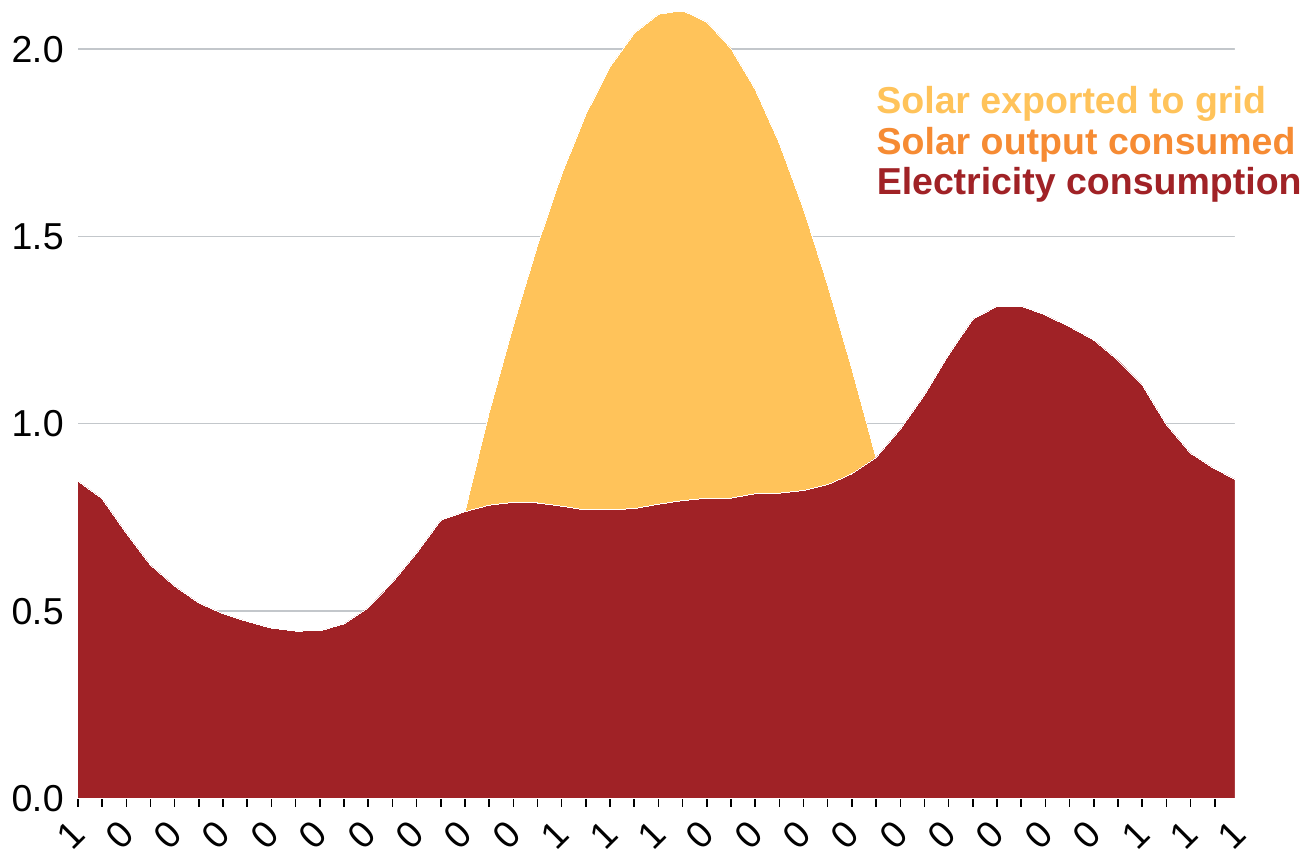

### Chart

| Category | Consumption2 | Solar PV (2 kW)2 | Solar PV (2 kW)4 | Solar PV (2 kW) | Consumption |
|---|---|---|---|---|---|
| 0 | 0.8465742766857147 | None | None | None | 0.8465742766857147 |
| 2.0833333333333332E-2 | 0.7999820709228516 | None | None | None | 0.7999820709228516 |
| 4.1666666666666664E-2 | 0.707781046628952 | None | None | None | 0.707781046628952 |
| 6.25E-2 | 0.6226306557655334 | None | None | None | 0.6226306557655334 |
| 8.3333333333333301E-2 | 0.5663510262966156 | None | None | None | 0.5663510262966156 |
| 0.104166666666667 | 0.521138459444046 | None | None | None | 0.521138459444046 |
| 0.125 | 0.4925984591245651 | None | None | None | 0.4925984591245651 |
| 0.14583333333333301 | 0.4717874228954315 | None | None | None | 0.4717874228954315 |
| 0.16666666666666599 | 0.45400795340538025 | None | None | None | 0.45400795340538025 |
| 0.1875 | 0.4459506422281265 | None | None | None | 0.4459506422281265 |
| 0.20833333333333301 | 0.4466446191072464 | None | None | None | 0.4466446191072464 |
| 0.22916666666666599 | 0.46538905799388885 | None | None | None | 0.46538905799388885 |
| 0.25 | 0.5085438340902328 | 0.0 | 0.0 | 0.0 | 0.5085438340902328 |
| 0.27083333333333298 | 0.5764529854059219 | 0.11086094397426113 | 0.11086094397426113 | 0.11086094397426113 | 0.5764529854059219 |
| 0.29166666666666602 | 0.654435396194458 | 0.31305105698493163 | 0.31305105698493163 | 0.31305105698493163 | 0.654435396194458 |
| 0.3125 | 0.7422489523887634 | 0.5445789426717668 | 0.5445789426717668 | 0.5445789426717668 | 0.7422489523887634 |
| 0.33333333333333298 | 0.765 | 0.765 | 0.765 | 0.765 | 0.765 |
| 0.35416666666666602 | 0.7823837399482727 | 1.0303451717656595 | 0.7823837399482727 | 1.0303451717656595 | 0.7823837399482727 |
| 0.375 | 0.7895776927471161 | 1.262595577044019 | 0.7895776927471161 | 1.262595577044019 | 0.7895776927471161 |
| 0.39583333333333298 | 0.7880812883377075 | 1.4768364393634783 | 0.7880812883377075 | 1.4768364393634783 | 0.7880812883377075 |
| 0.41666666666666602 | 0.7797280848026276 | 1.6667033823958184 | 0.7797280848026276 | 1.6667033823958184 | 0.7797280848026276 |
| 0.4375 | 0.7694893777370453 | 1.826977892644316 | 0.7694893777370453 | 1.826977892644316 | 0.7694893777370453 |
| 0.45833333333333298 | 0.7696044445037842 | 1.9534841536749052 | 0.7696044445037842 | 1.9534841536749052 | 0.7696044445037842 |
| 0.47916666666666602 | 0.7732844352722168 | 2.043044281551103 | 0.7732844352722168 | 2.043044281551103 | 0.7732844352722168 |
| 0.5 | 0.7851018905639648 | 2.0934618270034755 | 0.7851018905639648 | 2.0934618270034755 | 0.7851018905639648 |
| 0.52083333333333304 | 0.7943630218505859 | 2.103517696967394 | 0.7943630218505859 | 2.103517696967394 | 0.7943630218505859 |
| 0.54166666666666596 | 0.8010209798812866 | 2.0729701508724756 | 0.8010209798812866 | 2.0729701508724756 | 0.8010209798812866 |
| 0.5625 | 0.8013470470905304 | 2.0025549778085923 | 0.8013470470905304 | 2.0025549778085923 | 0.8013470470905304 |
| 0.58333333333333304 | 0.8127264976501465 | 1.8939851377204635 | 0.8127264976501465 | 1.8939851377204635 | 0.8127264976501465 |
| 0.60416666666666596 | 0.8142969310283661 | 1.749952104043448 | 0.8142969310283661 | 1.749952104043448 | 0.8142969310283661 |
| 0.625 | 0.8216654062271118 | 1.5741348070966712 | 0.8216654062271118 | 1.5741348070966712 | 0.8216654062271118 |
| 0.64583333333333304 | 0.8372722864151001 | 1.3712277676019924 | 0.8372722864151001 | 1.3712277676019924 | 0.8372722864151001 |
| 0.66666666666666596 | 0.8663040697574615 | 1.147010267643248 | 0.8663040697574615 | 1.147010267643248 | 0.8663040697574615 |
| 0.6875 | 0.91 | 0.91 | 0.91 | 0.91 | 0.91 |
| 0.70833333333333304 | 0.9853816330432892 | 0.6642709326480527 | 0.6642709326480527 | 0.6642709326480527 | 0.9853816330432892 |
| 0.72916666666666596 | 1.0775021016597748 | 0.425153089391066 | 0.425153089391066 | 0.425153089391066 | 1.0775021016597748 |
| 0.75 | 1.1847213506698608 | 0.2057597825972104 | 0.2057597825972104 | 0.2057597825972104 | 1.1847213506698608 |
| 0.77083333333333304 | 1.27938911318779 | 0.02822647263657873 | 0.02822647263657873 | 0.02822647263657873 | 1.27938911318779 |
| 0.79166666666666596 | 1.3137275576591492 | 0.0 | 0.0 | 0.0 | 1.3137275576591492 |
| 0.8125 | 1.314142495393753 | None | None | None | 1.314142495393753 |
| 0.83333333333333304 | 1.290520817041397 | None | None | None | 1.290520817041397 |
| 0.85416666666666596 | 1.2590394616127014 | None | None | None | 1.2590394616127014 |
| 0.875 | 1.2238438725471497 | None | None | None | 1.2238438725471497 |
| 0.89583333333333304 | 1.169732540845871 | None | None | None | 1.169732540845871 |
| 0.91666666666666596 | 1.1043265163898468 | None | None | None | 1.1043265163898468 |
| 0.9375 | 0.9975768327713013 | None | None | None | 0.9975768327713013 |
| 0.95833333333333304 | 0.9213168919086456 | None | None | None | 0.9213168919086456 |
| 0.97916666666666596 | 0.8792589604854584 | None | None | None | 0.8792589604854584 |
| 0 | 0.8465742766857147 | None | None | None | 0.8465742766857147 |
Solar exported to grid
Solar output consumed
Electricity consumption